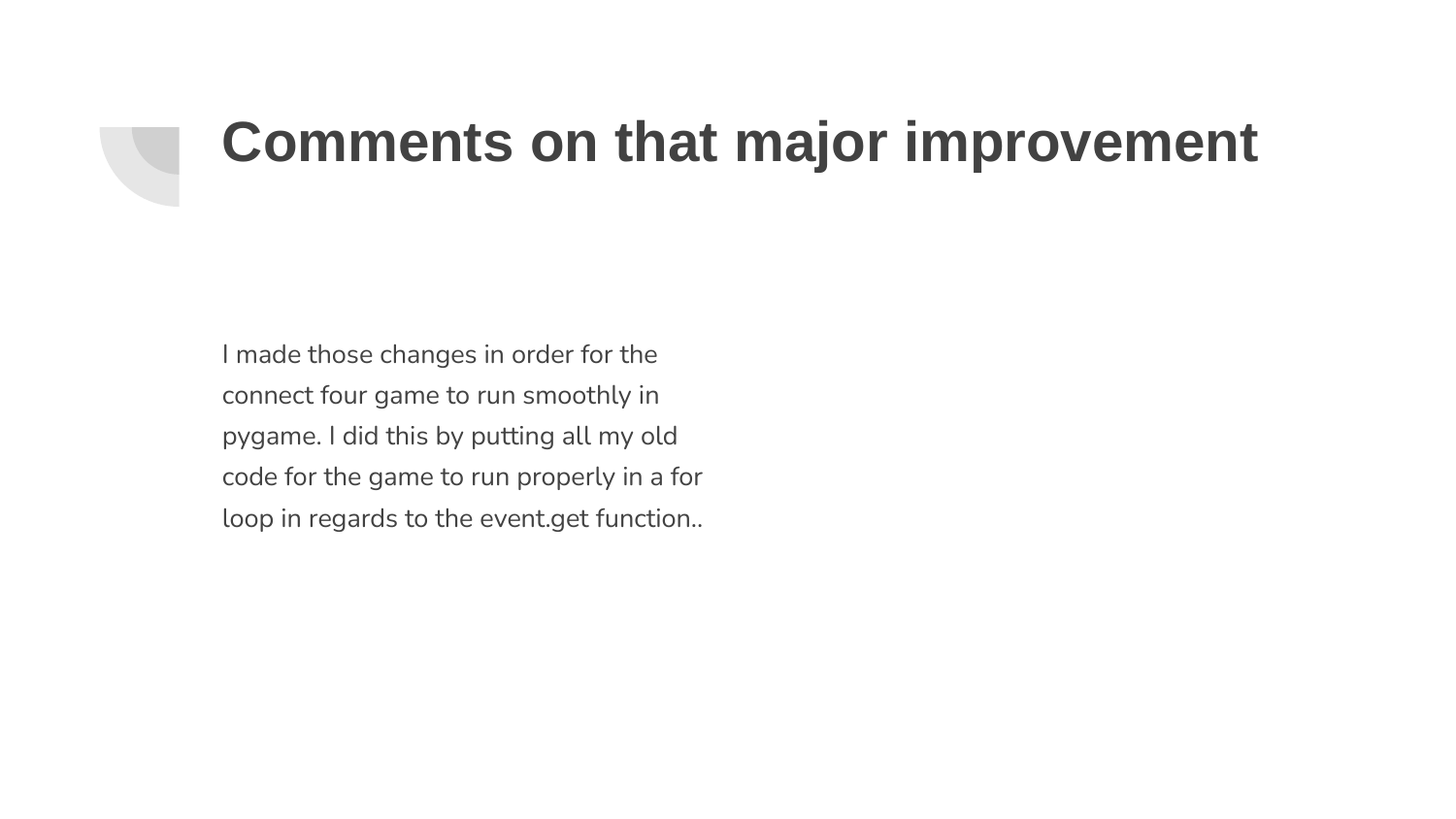

# Comments on that major improvement
I made those changes in order for the connect four game to run smoothly in pygame. I did this by putting all my old code for the game to run properly in a for loop in regards to the event.get function..